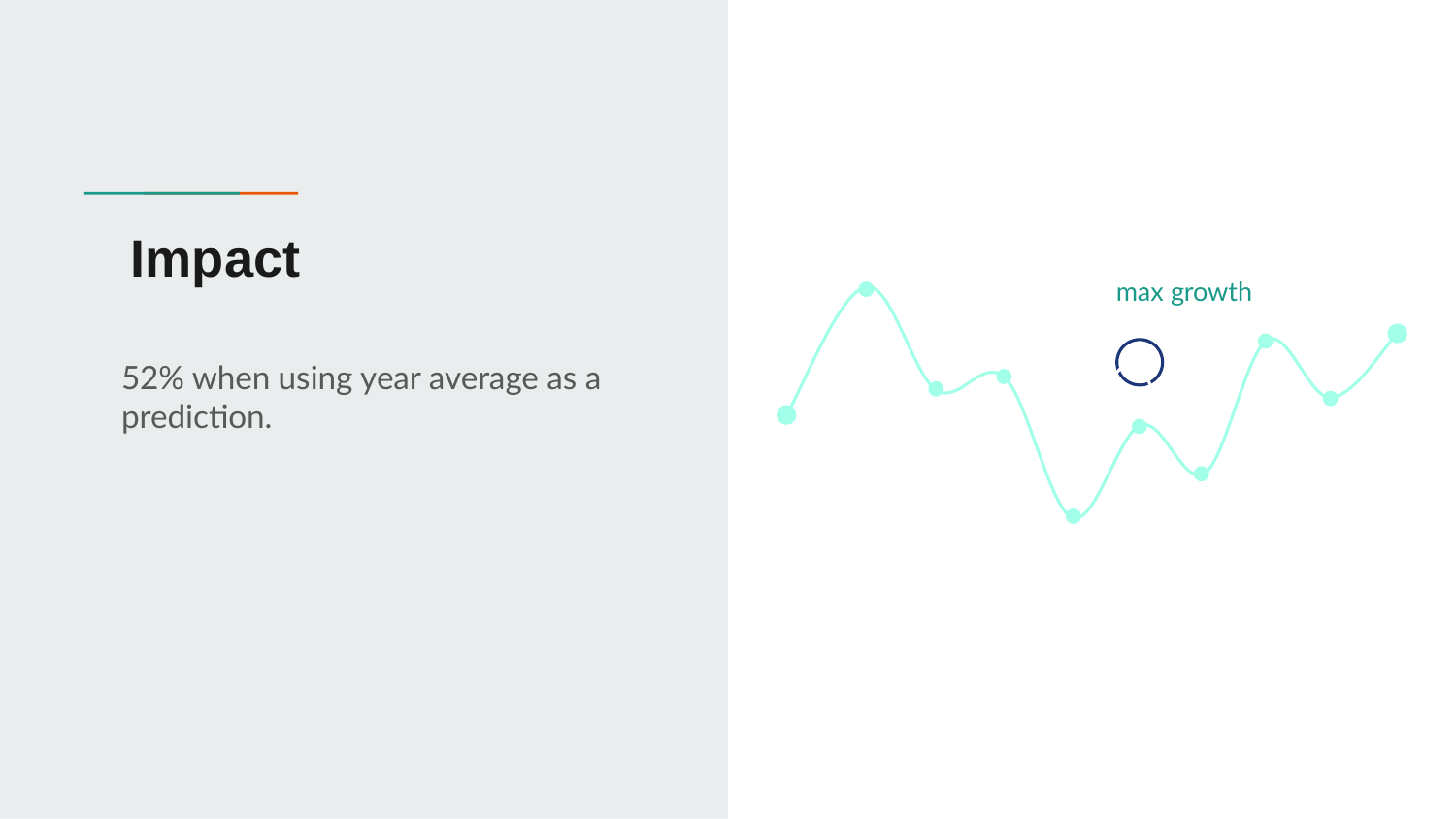

# Impact

max growth

52% when using year average as a prediction.